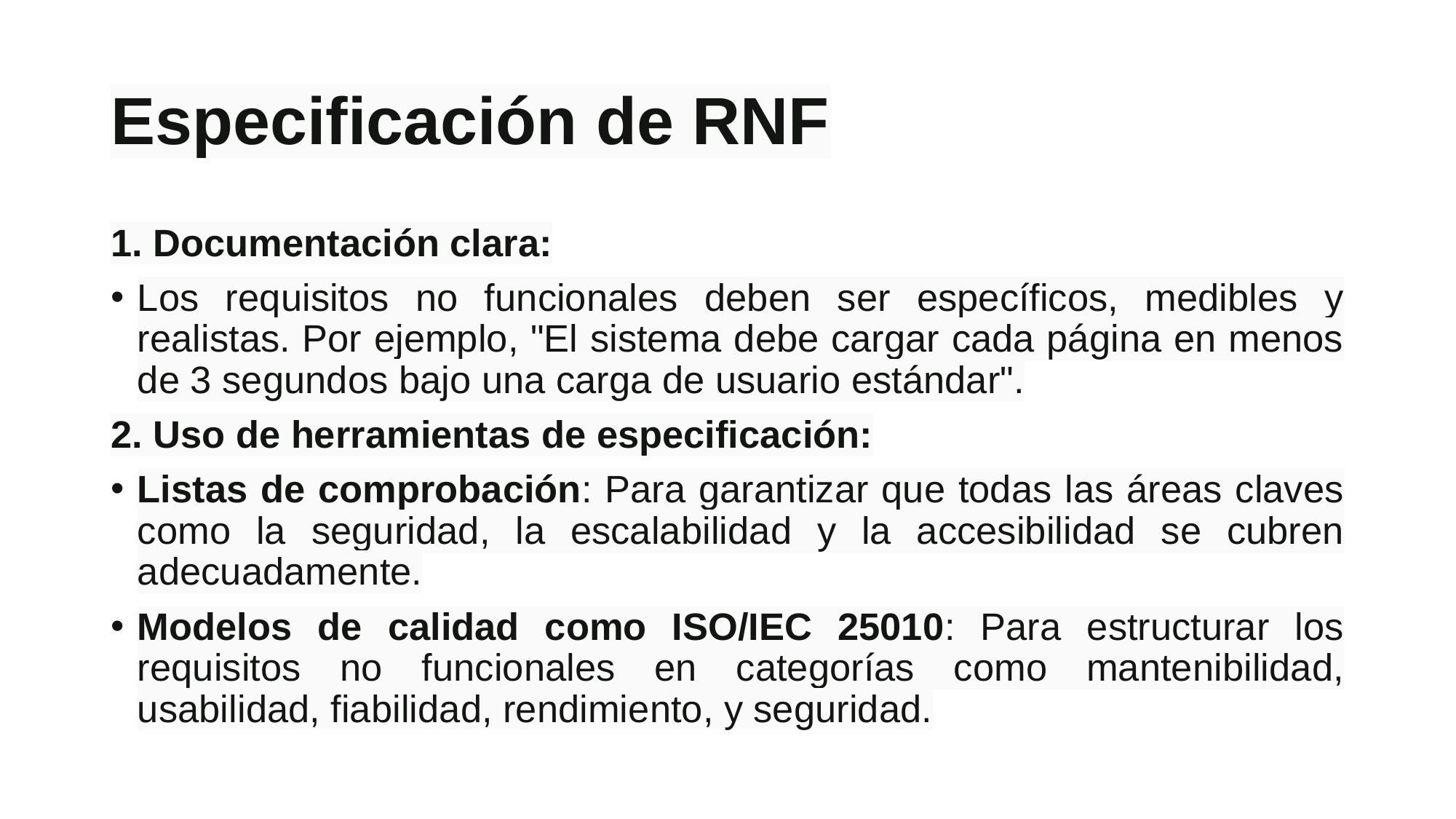

# Especificación de RNF
1. Documentación clara:
Los requisitos no funcionales deben ser específicos, medibles y realistas. Por ejemplo, "El sistema debe cargar cada página en menos de 3 segundos bajo una carga de usuario estándar".
2. Uso de herramientas de especificación:
Listas de comprobación: Para garantizar que todas las áreas claves como la seguridad, la escalabilidad y la accesibilidad se cubren adecuadamente.
Modelos de calidad como ISO/IEC 25010: Para estructurar los requisitos no funcionales en categorías como mantenibilidad, usabilidad, fiabilidad, rendimiento, y seguridad.